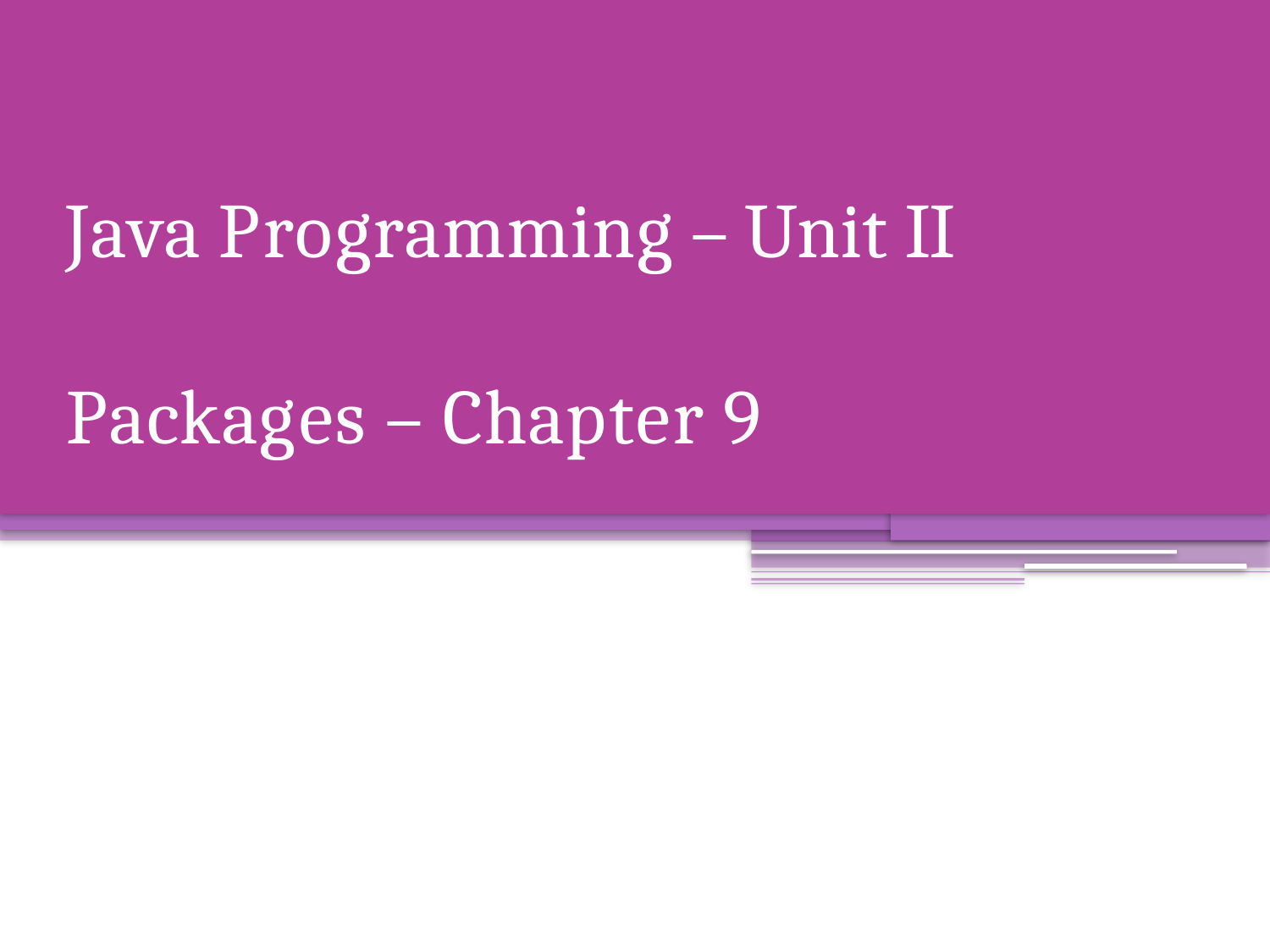

# Java Programming – Unit II Packages – Chapter 9